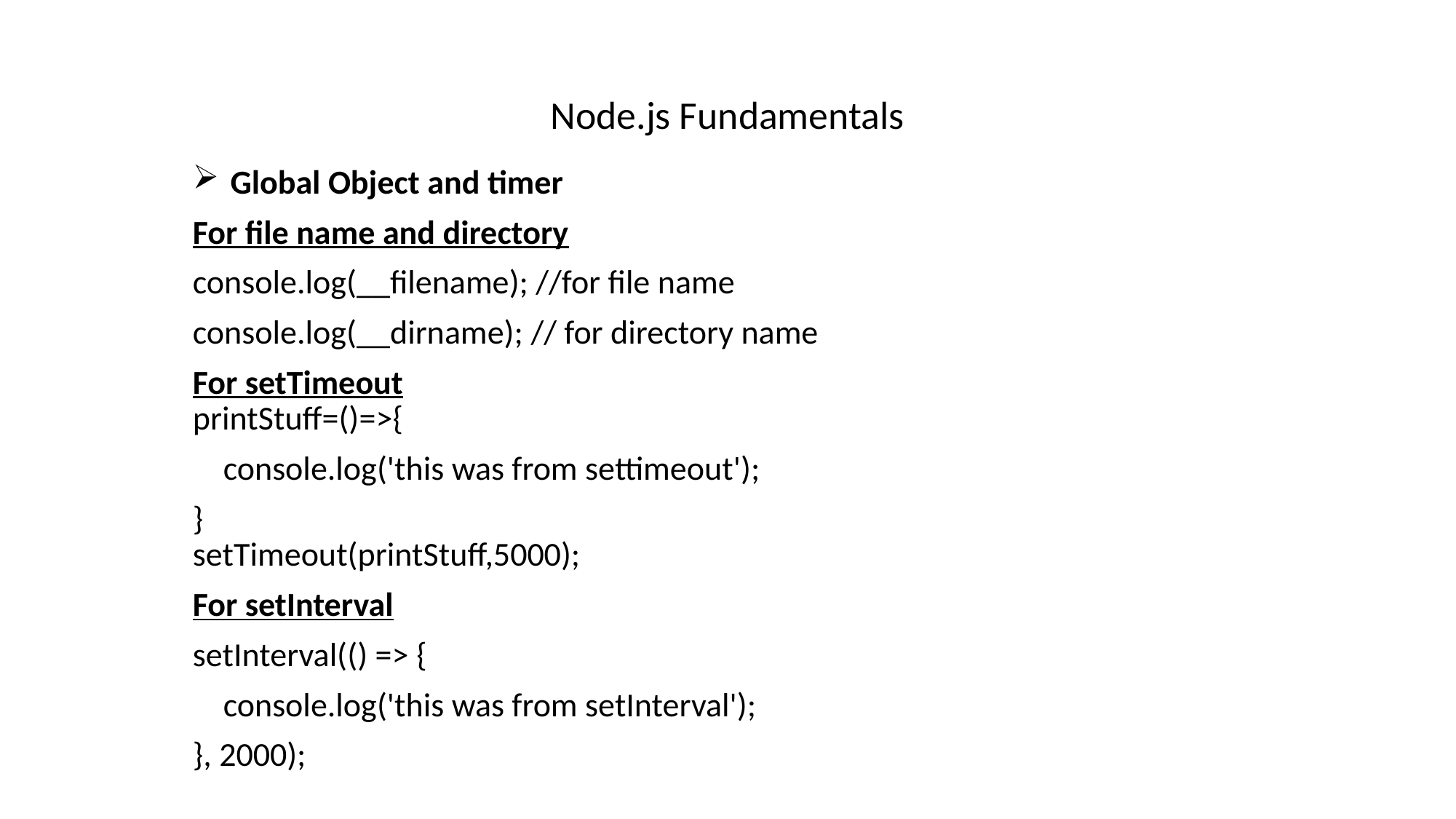

# Node.js Fundamentals
Global Object and timer
For file name and directory
console.log(__filename); //for file name
console.log(__dirname); // for directory name
For setTimeout
printStuff=()=>{
    console.log('this was from settimeout');
}
setTimeout(printStuff,5000);
For setInterval
setInterval(() => {
    console.log('this was from setInterval');
}, 2000);